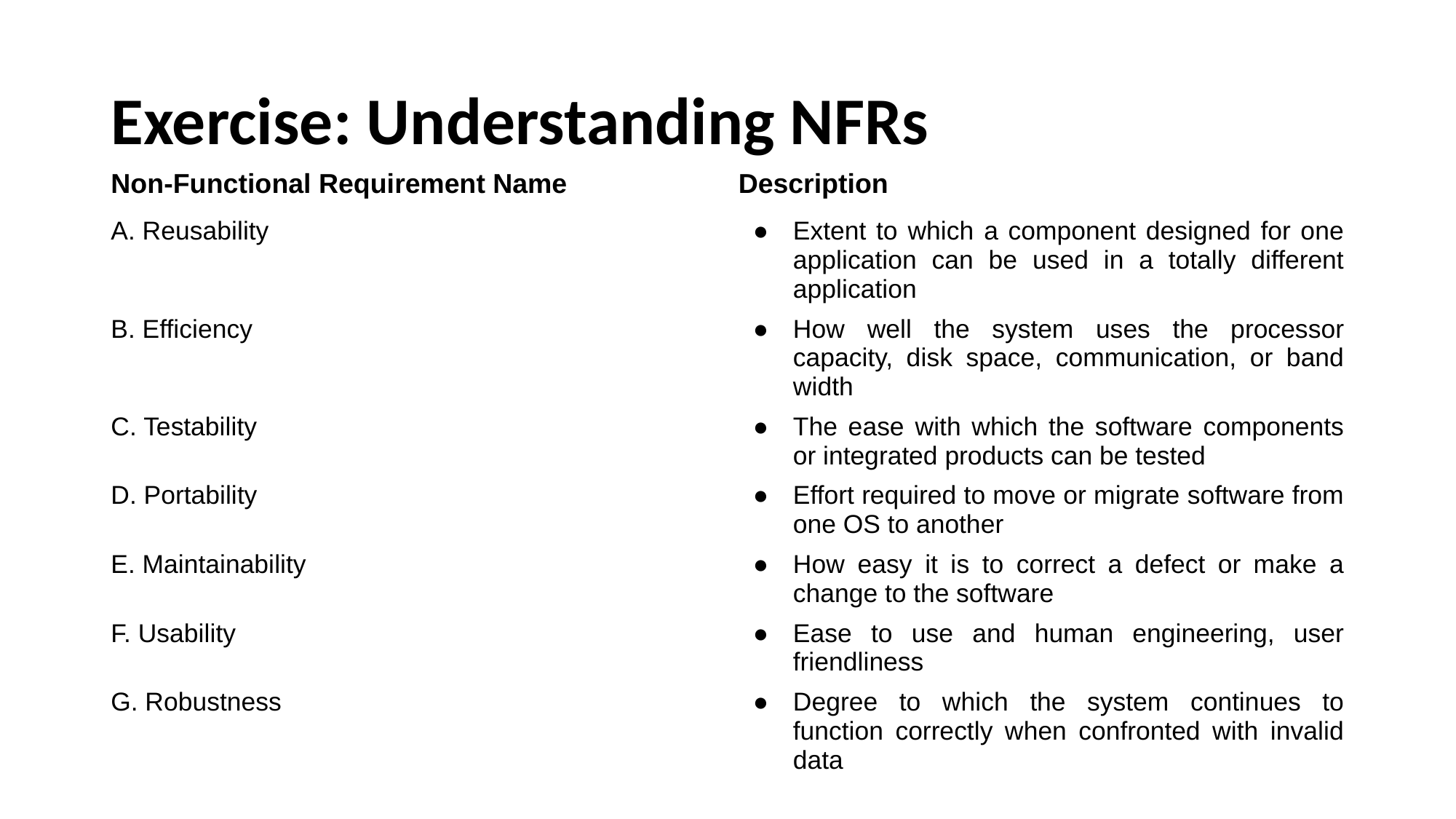

# Exercise: Understanding NFRs
| Non-Functional Requirement Name | Description |
| --- | --- |
| A. Reusability | Extent to which a component designed for one application can be used in a totally different application |
| B. Efficiency | How well the system uses the processor capacity, disk space, communication, or band width |
| C. Testability | The ease with which the software components or integrated products can be tested |
| D. Portability | Effort required to move or migrate software from one OS to another |
| E. Maintainability | How easy it is to correct a defect or make a change to the software |
| F. Usability | Ease to use and human engineering, user friendliness |
| G. Robustness | Degree to which the system continues to function correctly when confronted with invalid data |